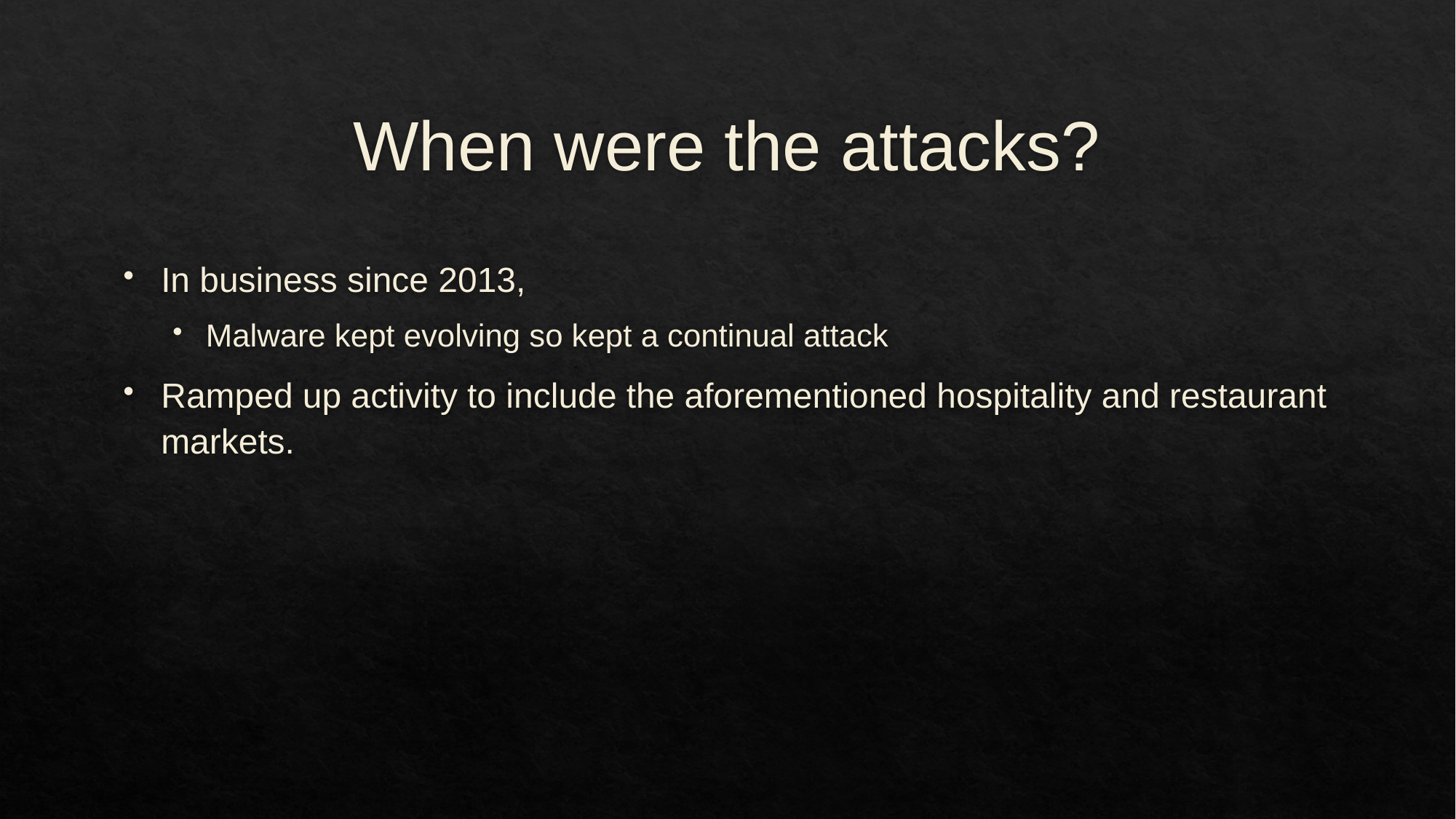

# When were the attacks?
In business since 2013,
Malware kept evolving so kept a continual attack
Ramped up activity to include the aforementioned hospitality and restaurant markets.